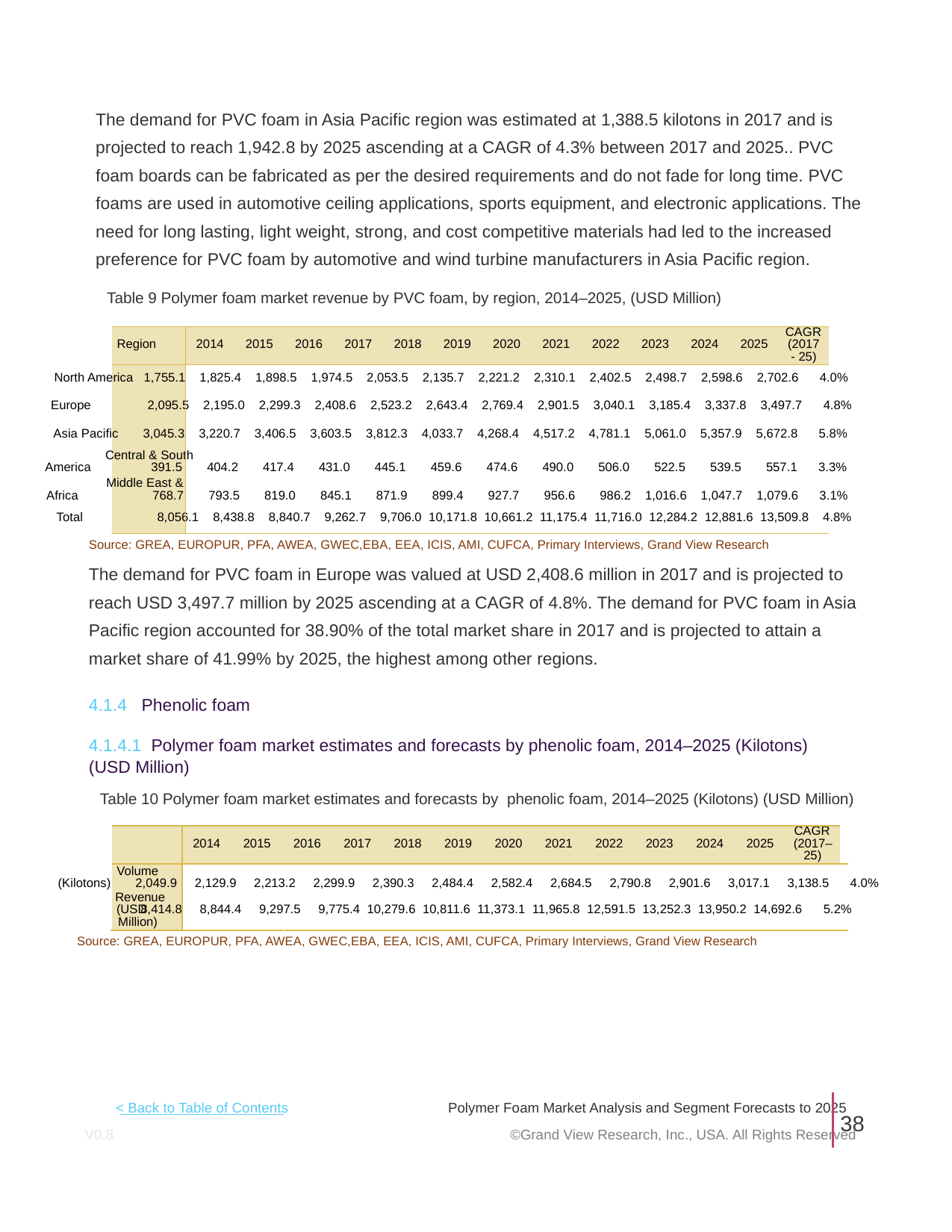

The demand for PVC foam in Asia Pacific region was estimated at 1,388.5 kilotons in 2017 and is
projected to reach 1,942.8 by 2025 ascending at a CAGR of 4.3% between 2017 and 2025.. PVC
foam boards can be fabricated as per the desired requirements and do not fade for long time. PVC
foams are used in automotive ceiling applications, sports equipment, and electronic applications. The
need for long lasting, light weight, strong, and cost competitive materials had led to the increased
preference for PVC foam by automotive and wind turbine manufacturers in Asia Pacific region.
Table 9 Polymer foam market revenue by PVC foam, by region, 2014–2025, (USD Million)
CAGR

Region
2014
2015
2016
2017
2018
2019
2020
2021
2022
2023
2024
2025
(2017

- 25)

North America   1,755.1    1,825.4    1,898.5    1,974.5    2,053.5    2,135.7    2,221.2    2,310.1    2,402.5    2,498.7    2,598.6    2,702.6      4.0%

Europe                2,095.5    2,195.0    2,299.3    2,408.6    2,523.2    2,643.4    2,769.4    2,901.5    3,040.1    3,185.4    3,337.8    3,497.7      4.8%

Asia Pacific       3,045.3    3,220.7    3,406.5    3,603.5    3,812.3    4,033.7    4,268.4    4,517.2    4,781.1    5,061.0    5,357.9    5,672.8      5.8%

Central & South

America                 391.5       404.2       417.4       431.0       445.1       459.6       474.6       490.0       506.0       522.5       539.5       557.1      3.3%

Middle East &

Africa                     768.7       793.5       819.0       845.1       871.9       899.4       927.7       956.6       986.2    1,016.6    1,047.7    1,079.6      3.1%

Total                     8,056.1    8,438.8    8,840.7    9,262.7    9,706.0  10,171.8  10,661.2  11,175.4  11,716.0  12,284.2  12,881.6  13,509.8    4.8%

Source: GREA, EUROPUR, PFA, AWEA, GWEC,EBA, EEA, ICIS, AMI, CUFCA, Primary Interviews, Grand View Research
The demand for PVC foam in Europe was valued at USD 2,408.6 million in 2017 and is projected to
reach USD 3,497.7 million by 2025 ascending at a CAGR of 4.8%. The demand for PVC foam in Asia
Pacific region accounted for 38.90% of the total market share in 2017 and is projected to attain a
market share of 41.99% by 2025, the highest among other regions.
4.1.4   Phenolic foam
4.1.4.1  Polymer foam market estimates and forecasts by phenolic foam, 2014–2025 (Kilotons)
(USD Million)
Table 10 Polymer foam market estimates and forecasts by  phenolic foam, 2014–2025 (Kilotons) (USD Million)

CAGR

2014
2015
2016
2017
2018
2019
2020
2021
2022
2023
2024
2025
(2017–

25)

Volume

(Kilotons)       2,049.9     2,129.9     2,213.2     2,299.9     2,390.3     2,484.4     2,582.4     2,684.5     2,790.8     2,901.6     3,017.1     3,138.5      4.0%

Revenue

(USD
8,414.8     8,844.4     9,297.5     9,775.4  10,279.6  10,811.6  11,373.1  11,965.8  12,591.5  13,252.3  13,950.2  14,692.6      5.2%

Million)

Source: GREA, EUROPUR, PFA, AWEA, GWEC,EBA, EEA, ICIS, AMI, CUFCA, Primary Interviews, Grand View Research

< Back to Table of Contents
Polymer Foam Market Analysis and Segment Forecasts to 2025
38

V0.8                                                                                                     ©Grand View Research, Inc., USA. All Rights Reserved